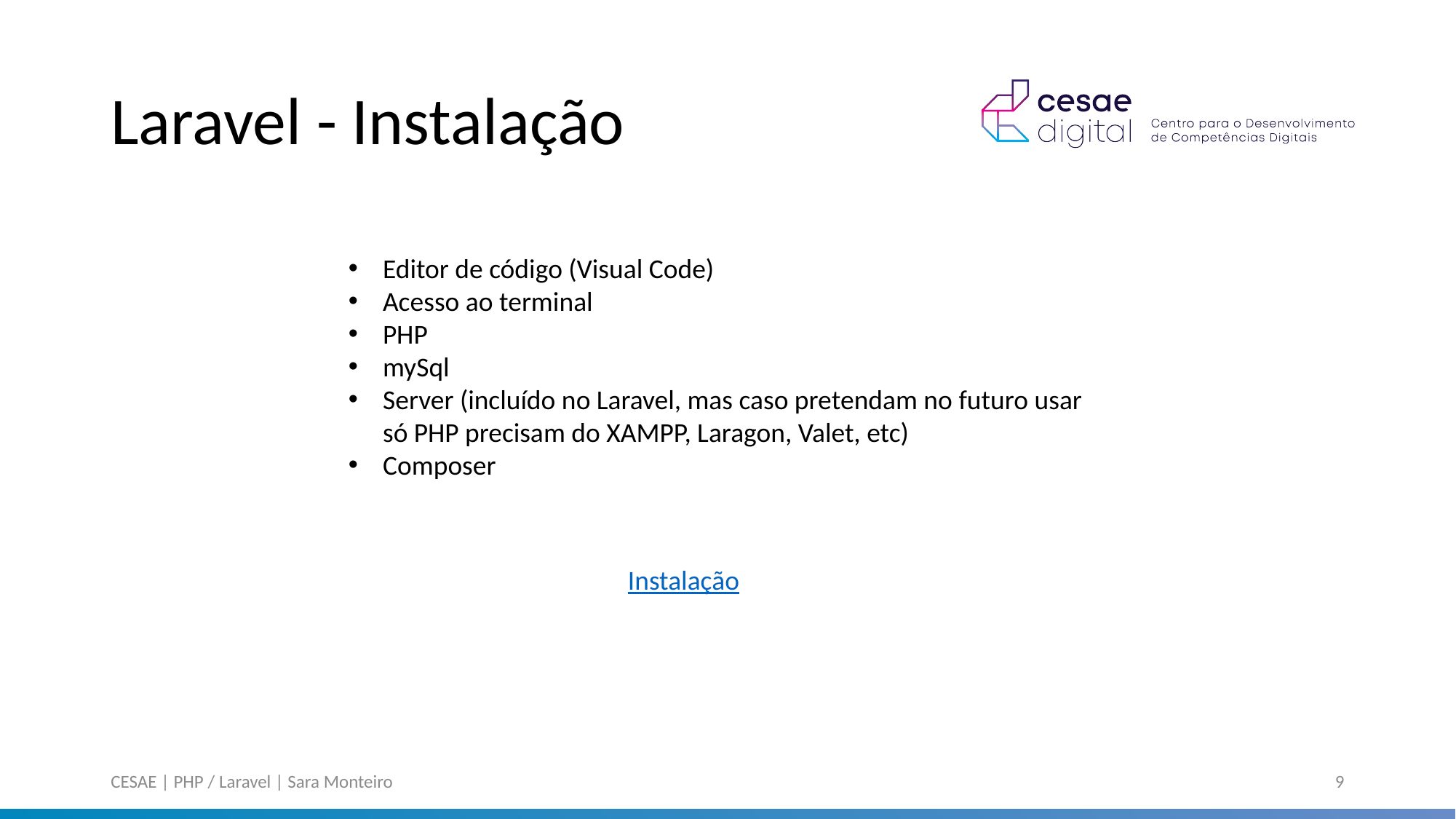

# Laravel - Instalação
Editor de código (Visual Code)
Acesso ao terminal
PHP
mySql
Server (incluído no Laravel, mas caso pretendam no futuro usar só PHP precisam do XAMPP, Laragon, Valet, etc)
Composer
Instalação
CESAE | PHP / Laravel | Sara Monteiro
9